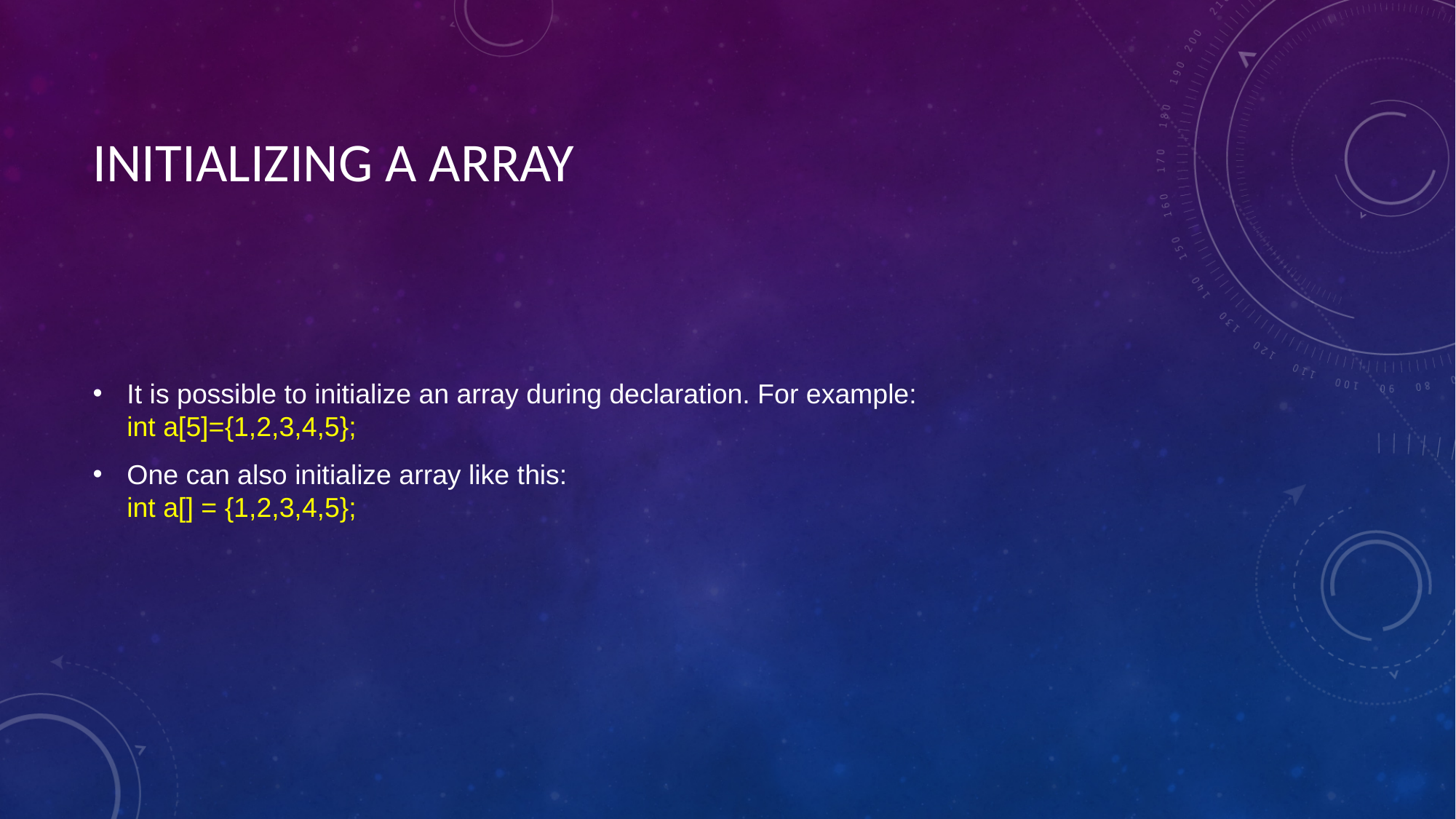

# Initializing a array
It is possible to initialize an array during declaration. For example:
int a[5]={1,2,3,4,5};
One can also initialize array like this:
int a[] = {1,2,3,4,5};